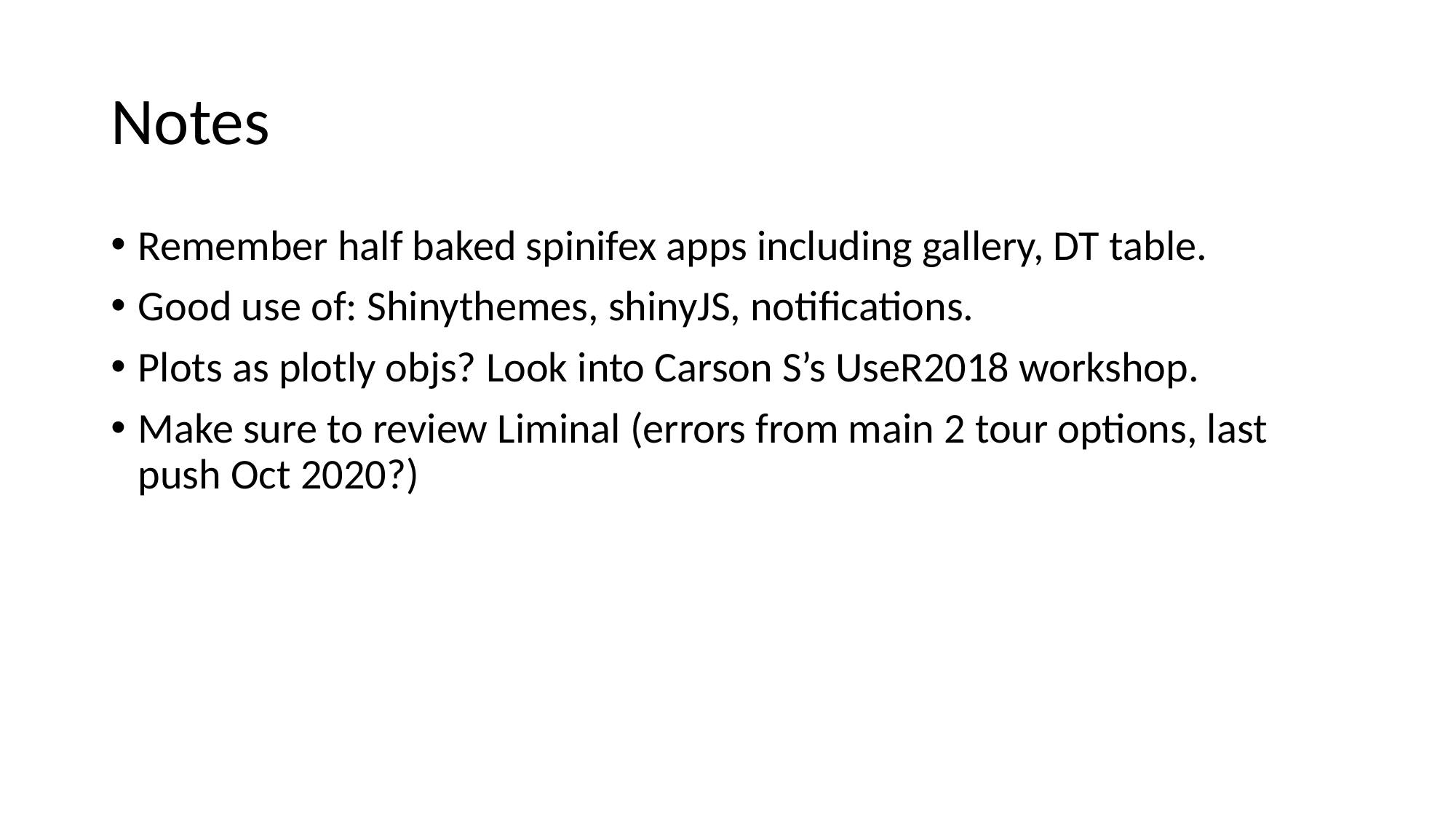

# Notes
Remember half baked spinifex apps including gallery, DT table.
Good use of: Shinythemes, shinyJS, notifications.
Plots as plotly objs? Look into Carson S’s UseR2018 workshop.
Make sure to review Liminal (errors from main 2 tour options, last push Oct 2020?)